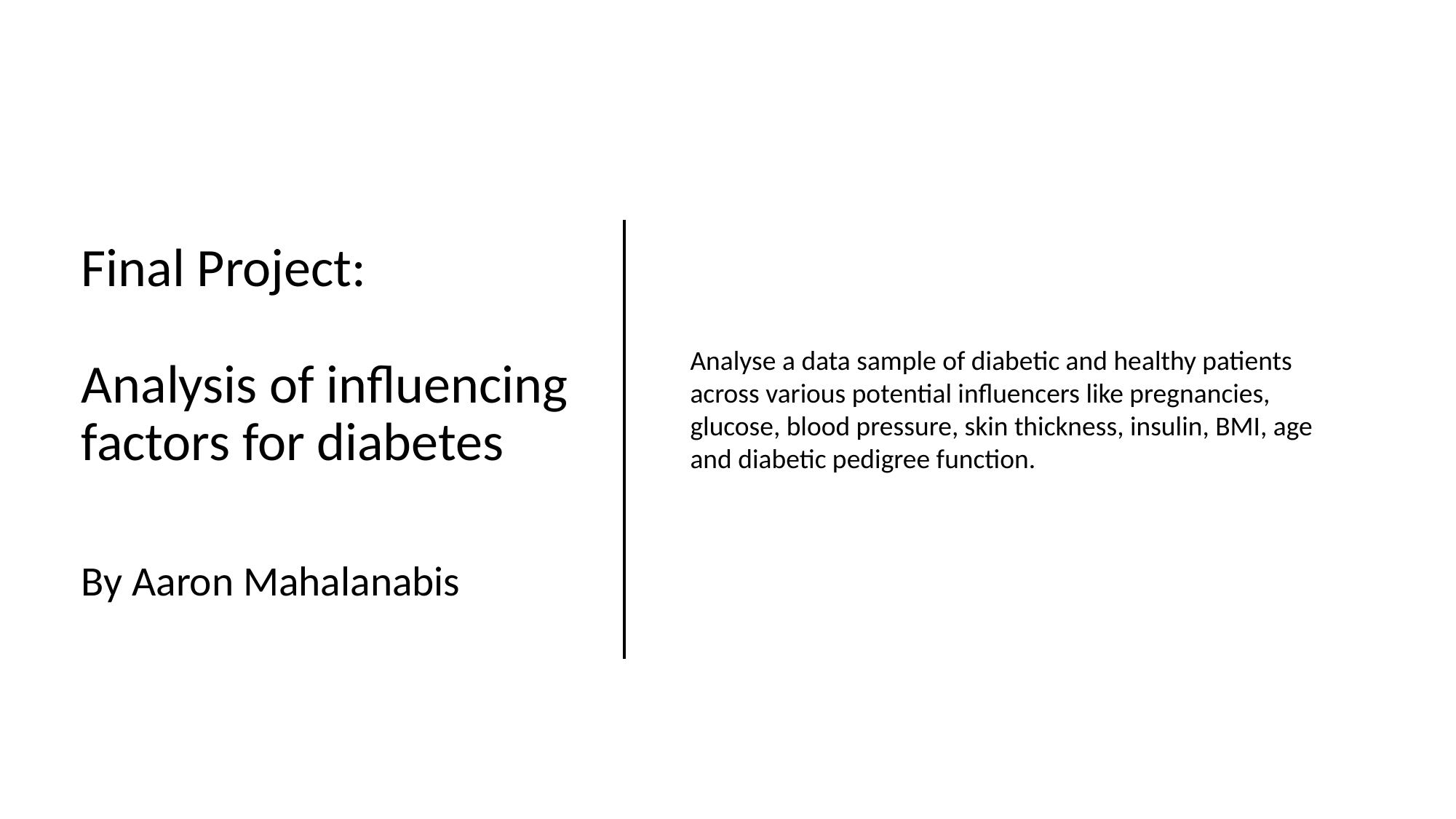

# Final Project: Analysis of influencing factors for diabetes By Aaron Mahalanabis
Analyse a data sample of diabetic and healthy patients across various potential influencers like pregnancies, glucose, blood pressure, skin thickness, insulin, BMI, age and diabetic pedigree function.